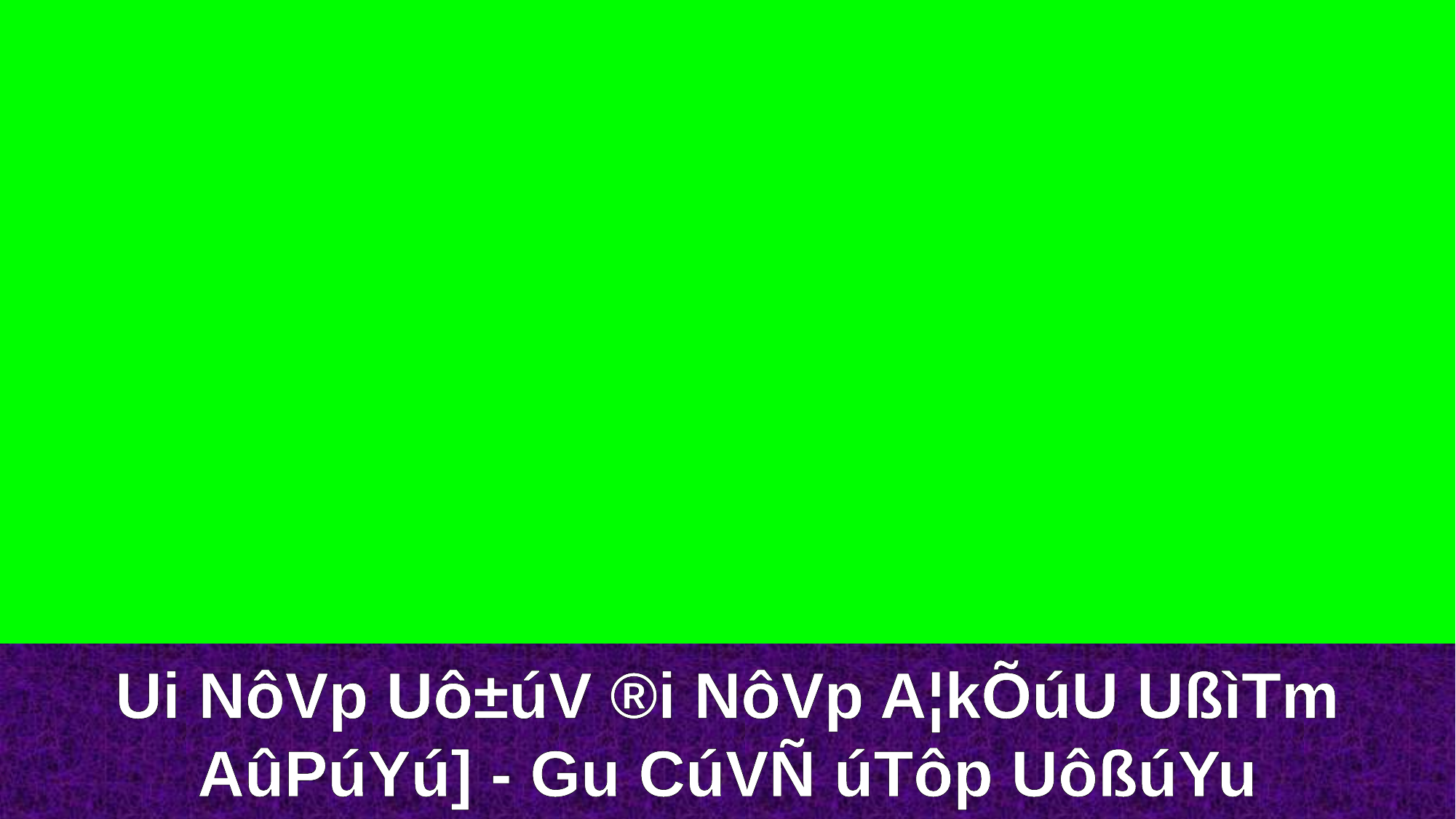

Ui NôVp Uô±úV ®i NôVp A¦kÕúU UßìTm AûPúYú] - Gu CúVÑ úTôp UôßúYu